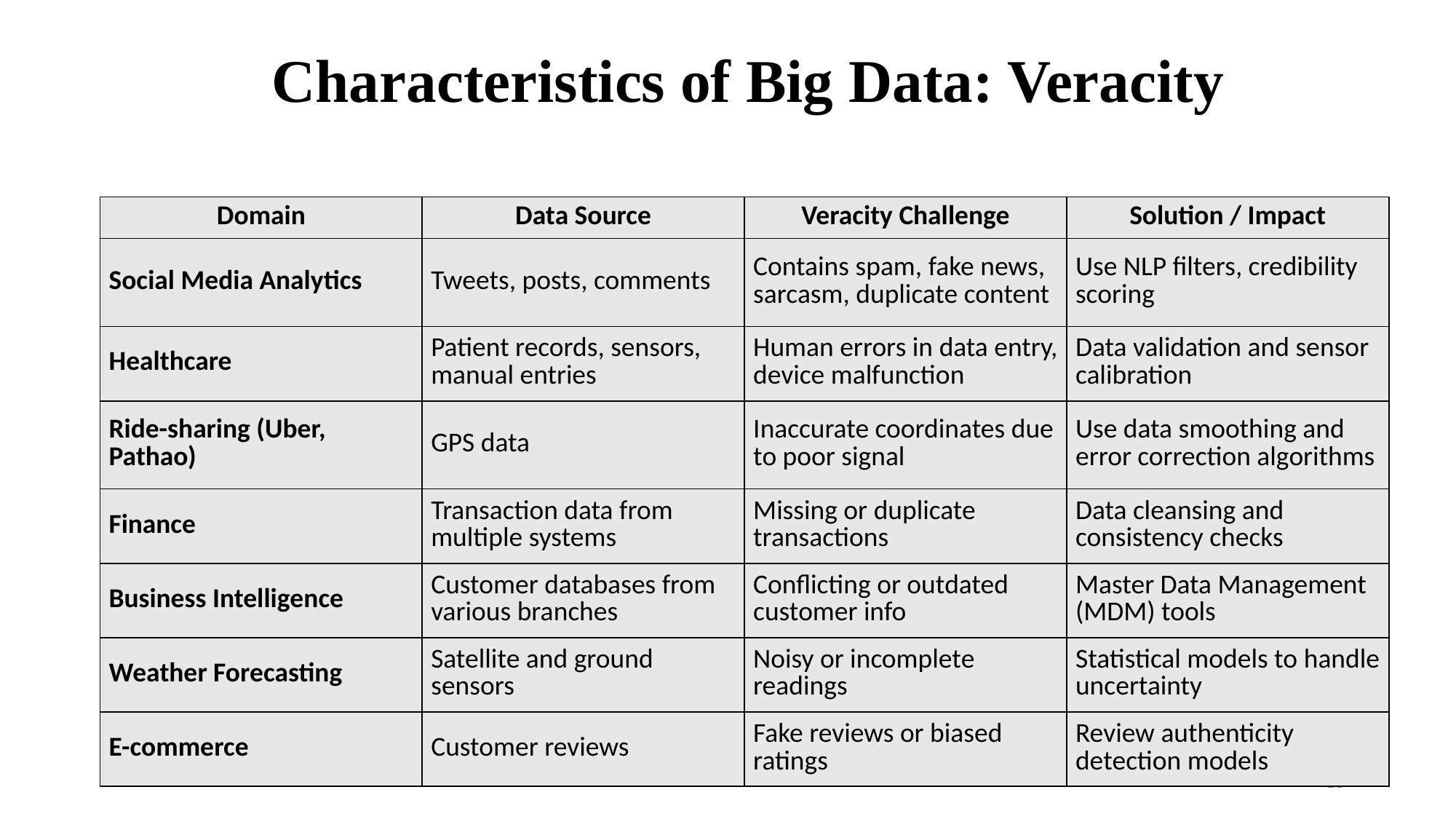

Characteristics of Big Data: Veracity
| Domain | Data Source | Veracity Challenge | Solution / Impact |
| --- | --- | --- | --- |
| Social Media Analytics | Tweets, posts, comments | Contains spam, fake news, sarcasm, duplicate content | Use NLP filters, credibility scoring |
| Healthcare | Patient records, sensors, manual entries | Human errors in data entry, device malfunction | Data validation and sensor calibration |
| Ride-sharing (Uber, Pathao) | GPS data | Inaccurate coordinates due to poor signal | Use data smoothing and error correction algorithms |
| Finance | Transaction data from multiple systems | Missing or duplicate transactions | Data cleansing and consistency checks |
| Business Intelligence | Customer databases from various branches | Conflicting or outdated customer info | Master Data Management (MDM) tools |
| Weather Forecasting | Satellite and ground sensors | Noisy or incomplete readings | Statistical models to handle uncertainty |
| E-commerce | Customer reviews | Fake reviews or biased ratings | Review authenticity detection models |
18